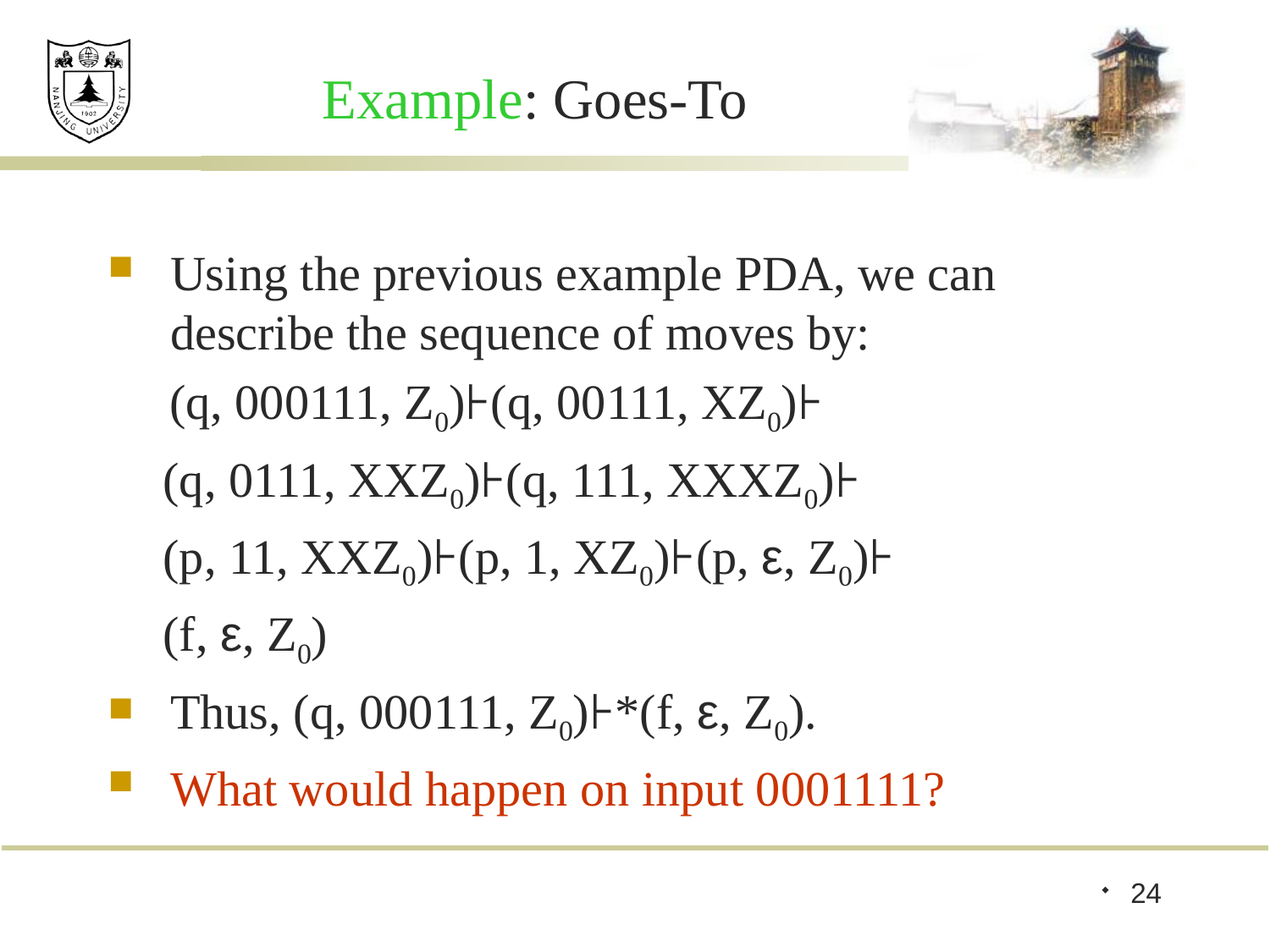

# Example: Goes-To
Using the previous example PDA, we can describe the sequence of moves by:
     (q, 000111, Z0)⊦(q, 00111, XZ0)⊦
    (q, 0111, XXZ0)⊦(q, 111, XXXZ0)⊦
    (p, 11, XXZ0)⊦(p, 1, XZ0)⊦(p, ε, Z0)⊦
    (f, ε, Z0)
Thus, (q, 000111, Z0)⊦*(f, ε, Z0).
What would happen on input 0001111?
24